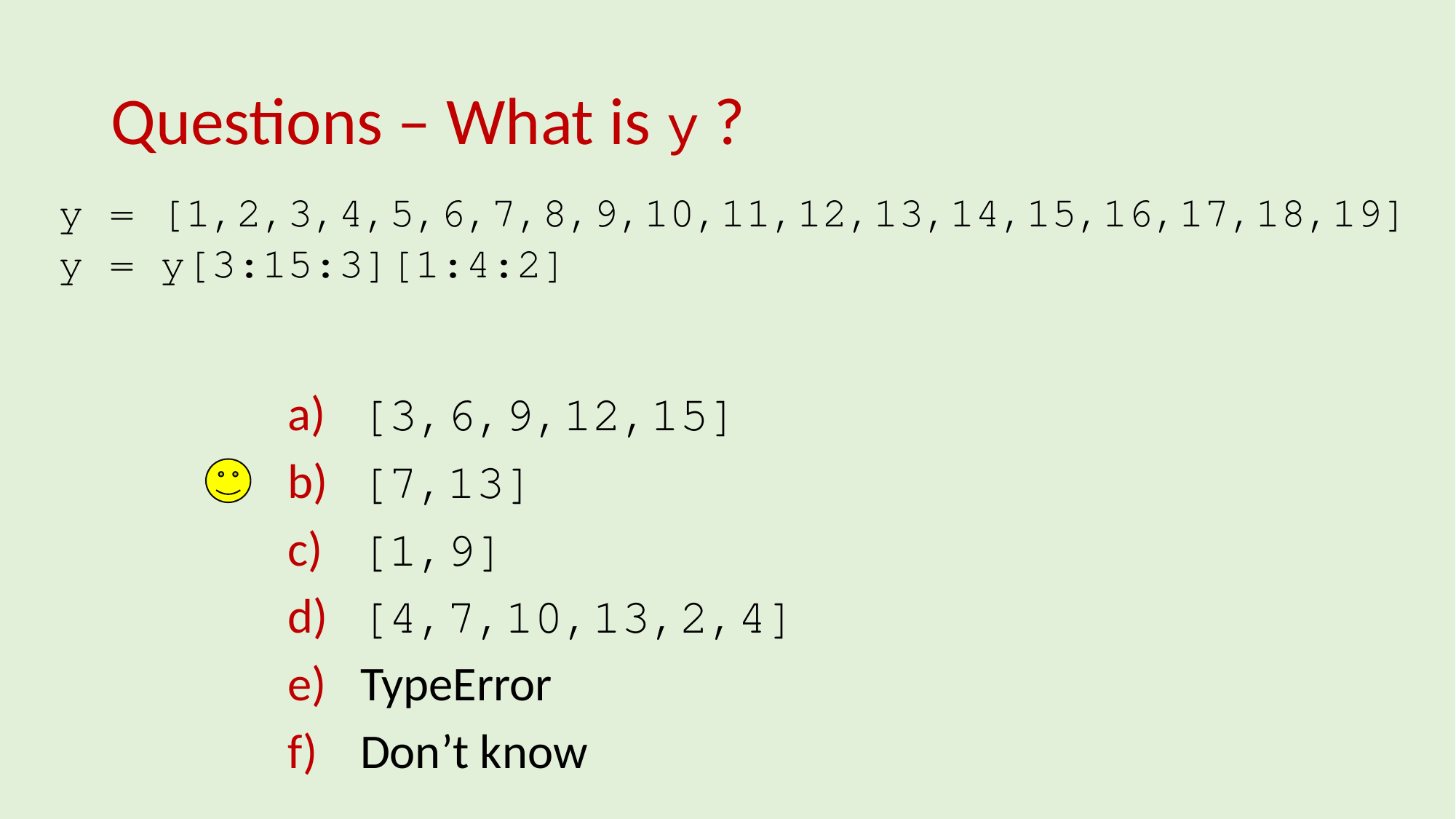

# Questions – What is y ?
y = [1,2,3,4,5,6,7,8,9,10,11,12,13,14,15,16,17,18,19]
y = y[3:15:3][1:4:2]
 [3,6,9,12,15]
 [7,13]
 [1,9]
 [4,7,10,13,2,4]
 TypeError
 Don’t know